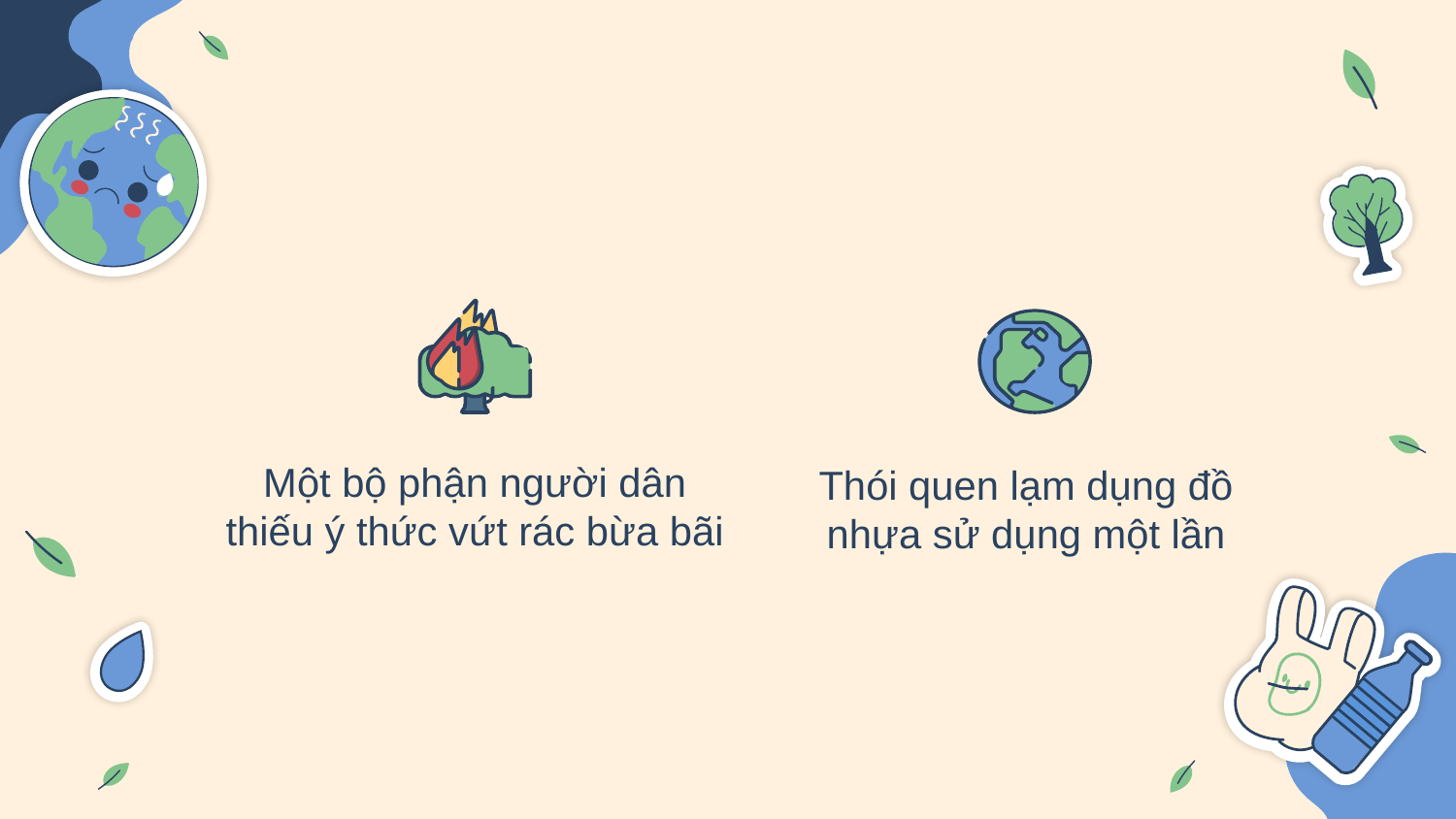

Một bộ phận người dân thiếu ý thức vứt rác bừa bãi
Thói quen lạm dụng đồ nhựa sử dụng một lần